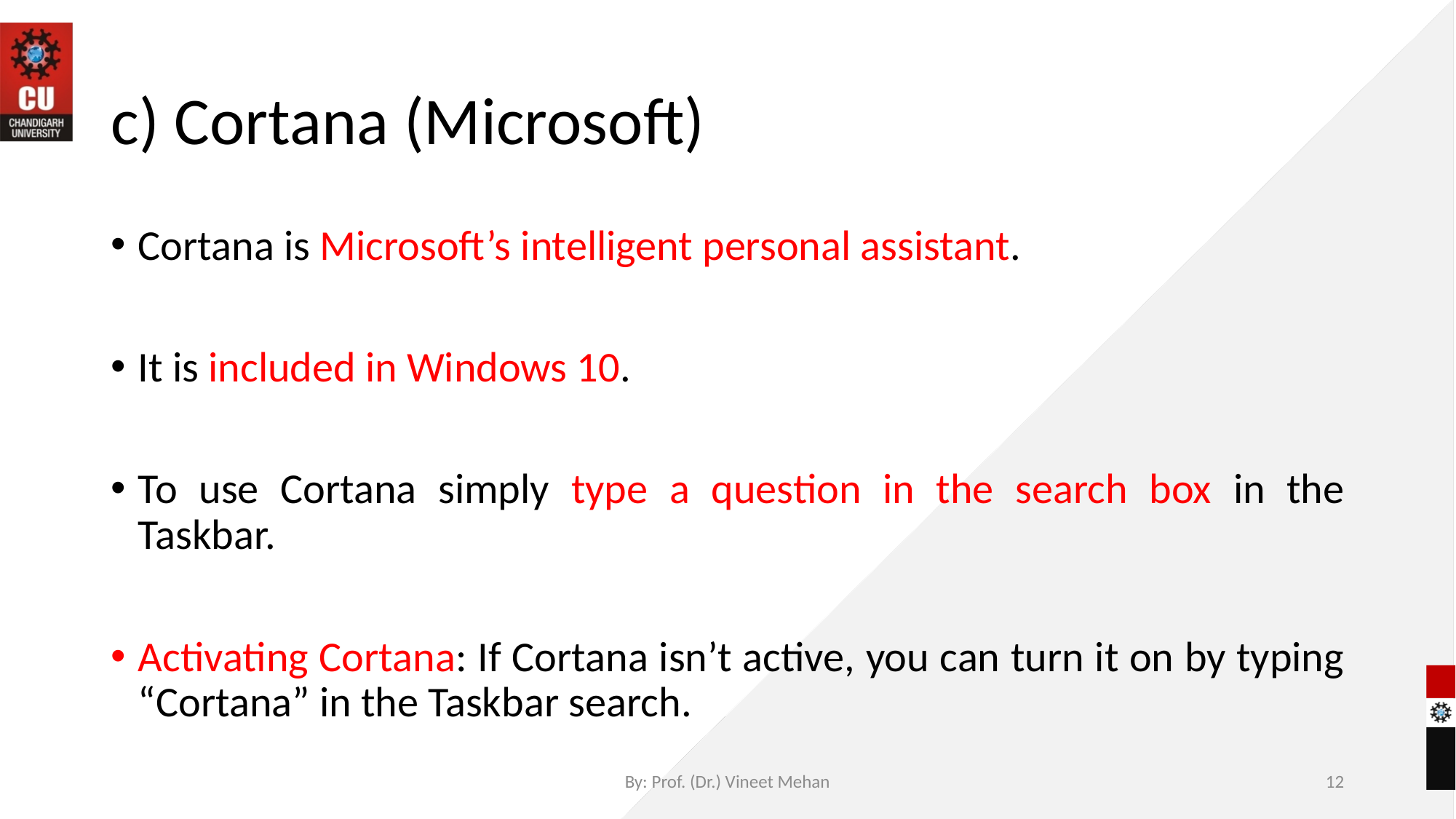

# c) Cortana (Microsoft)
Cortana is Microsoft’s intelligent personal assistant.

It is included in Windows 10.

To use Cortana simply type a question in the search box in the Taskbar.

Activating Cortana: If Cortana isn’t active, you can turn it on by typing “Cortana” in the Taskbar search.
By: Prof. (Dr.) Vineet Mehan
12